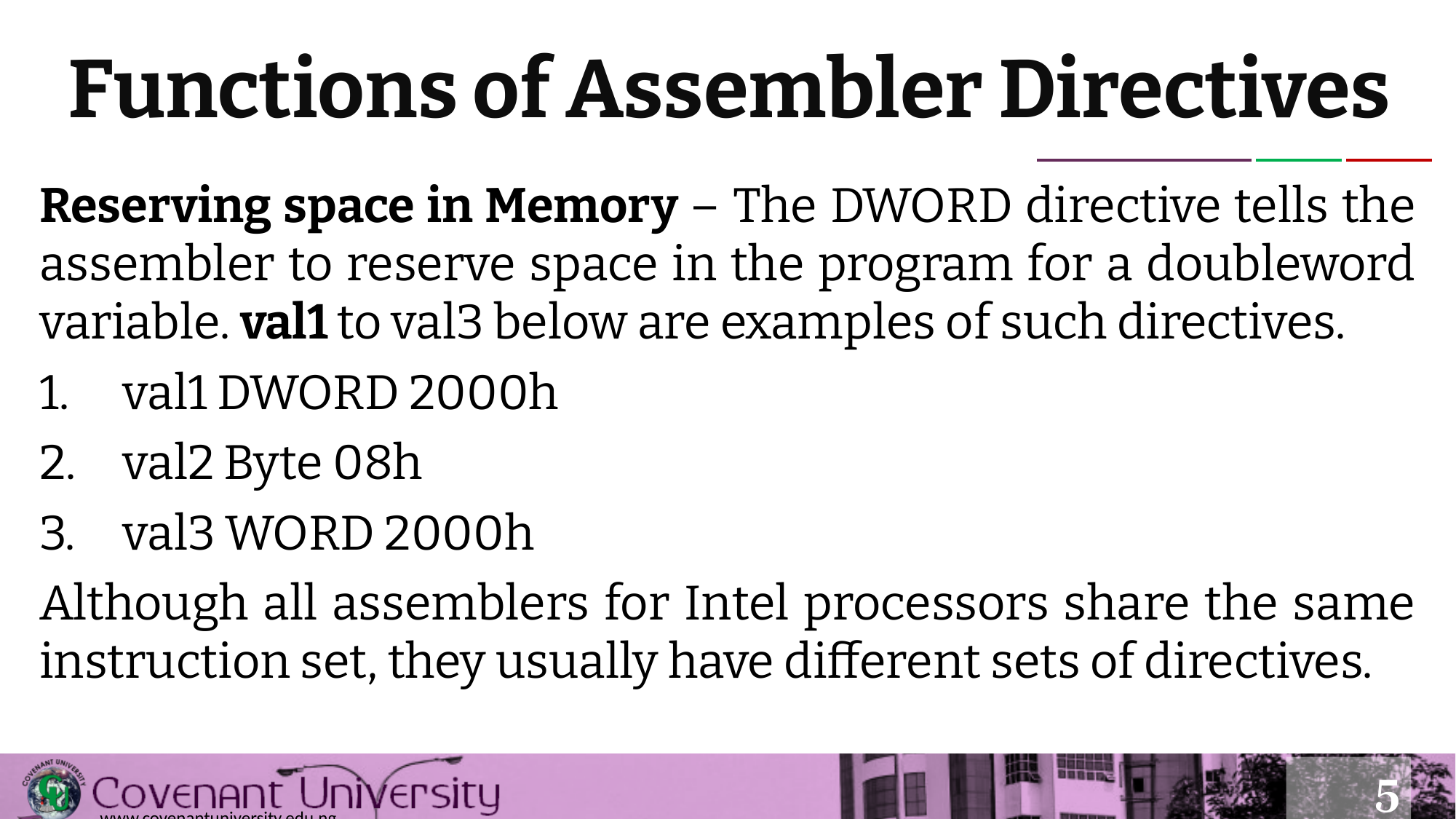

# Functions of Assembler Directives
Reserving space in Memory – The DWORD directive tells the assembler to reserve space in the program for a doubleword variable. val1 to val3 below are examples of such directives.
val1 DWORD 2000h
val2 Byte 08h
val3 WORD 2000h
Although all assemblers for Intel processors share the same instruction set, they usually have different sets of directives.